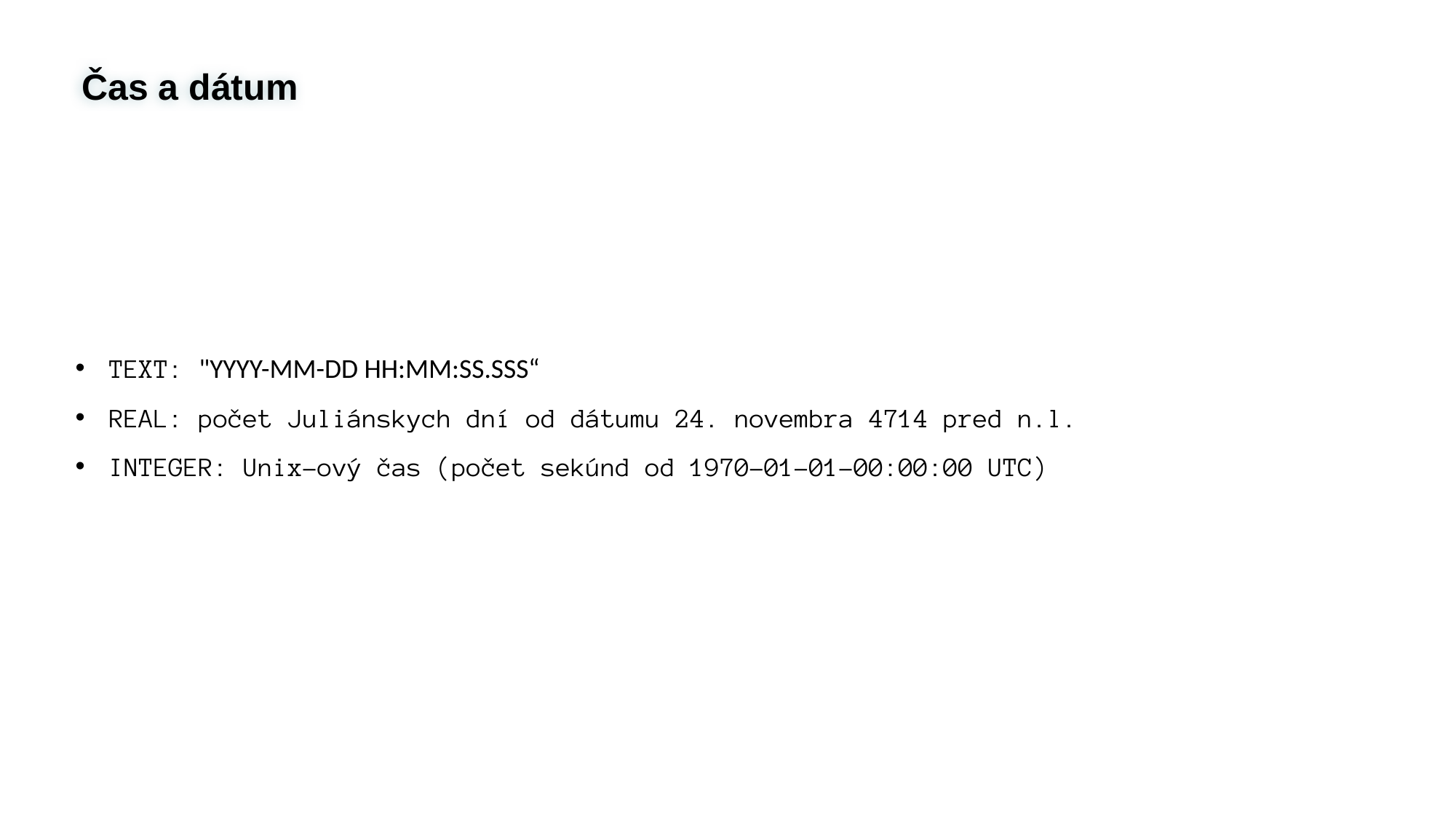

Čas a dátum
TEXT: "YYYY-MM-DD HH:MM:SS.SSS“
REAL: počet Juliánskych dní od dátumu 24. novembra 4714 pred n.l.
INTEGER: Unix-ový čas (počet sekúnd od 1970-01-01-00:00:00 UTC)